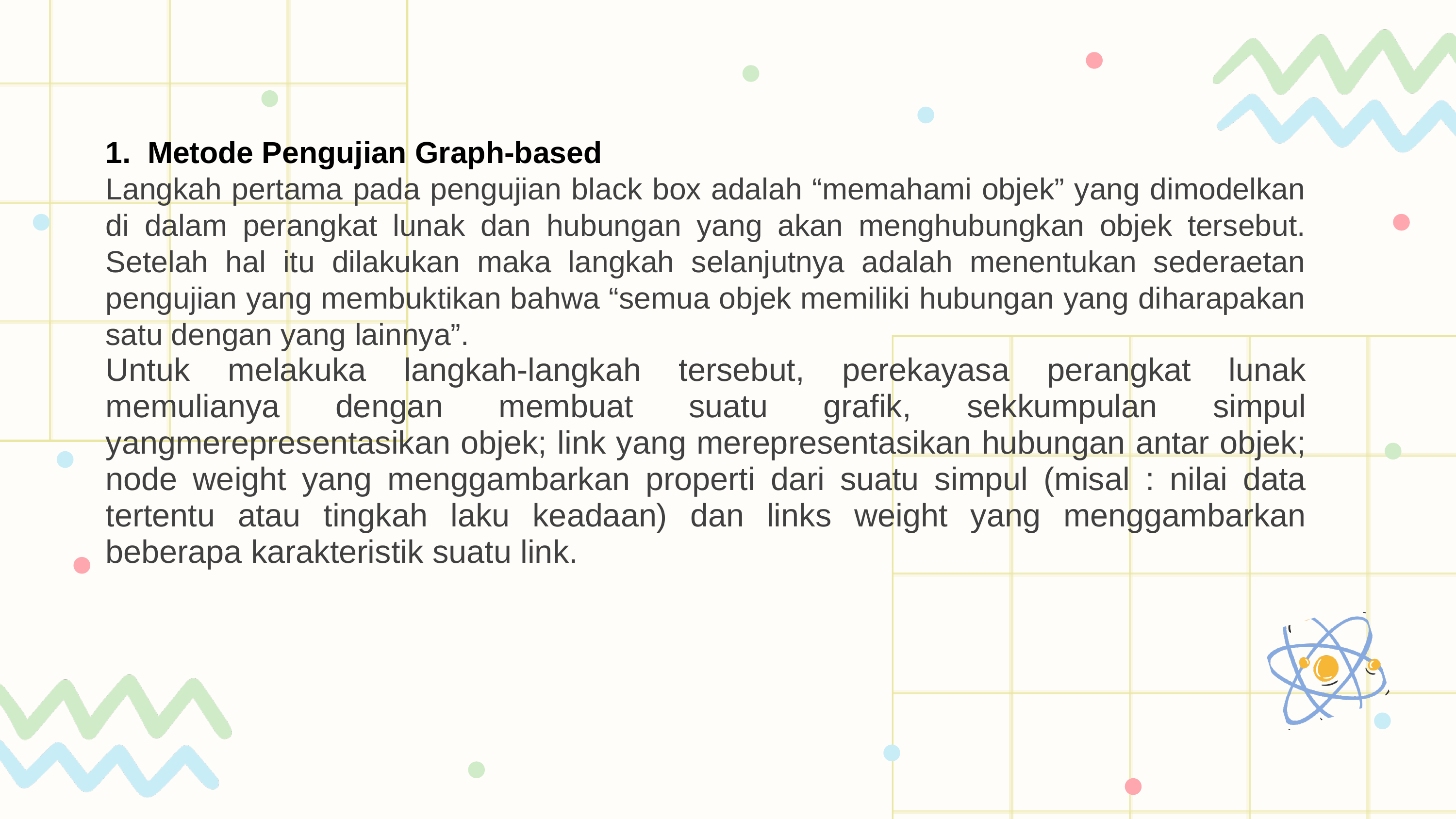

1.  Metode Pengujian Graph-based
Langkah pertama pada pengujian black box adalah “memahami objek” yang dimodelkan di dalam perangkat lunak dan hubungan yang akan menghubungkan objek tersebut. Setelah hal itu dilakukan maka langkah selanjutnya adalah menentukan sederaetan pengujian yang membuktikan bahwa “semua objek memiliki hubungan yang diharapakan satu dengan yang lainnya”.
Untuk melakuka langkah-langkah tersebut, perekayasa perangkat lunak memulianya dengan membuat suatu grafik, sekkumpulan simpul yangmerepresentasikan objek; link yang merepresentasikan hubungan antar objek; node weight yang menggambarkan properti dari suatu simpul (misal : nilai data tertentu atau tingkah laku keadaan) dan links weight yang menggambarkan beberapa karakteristik suatu link.